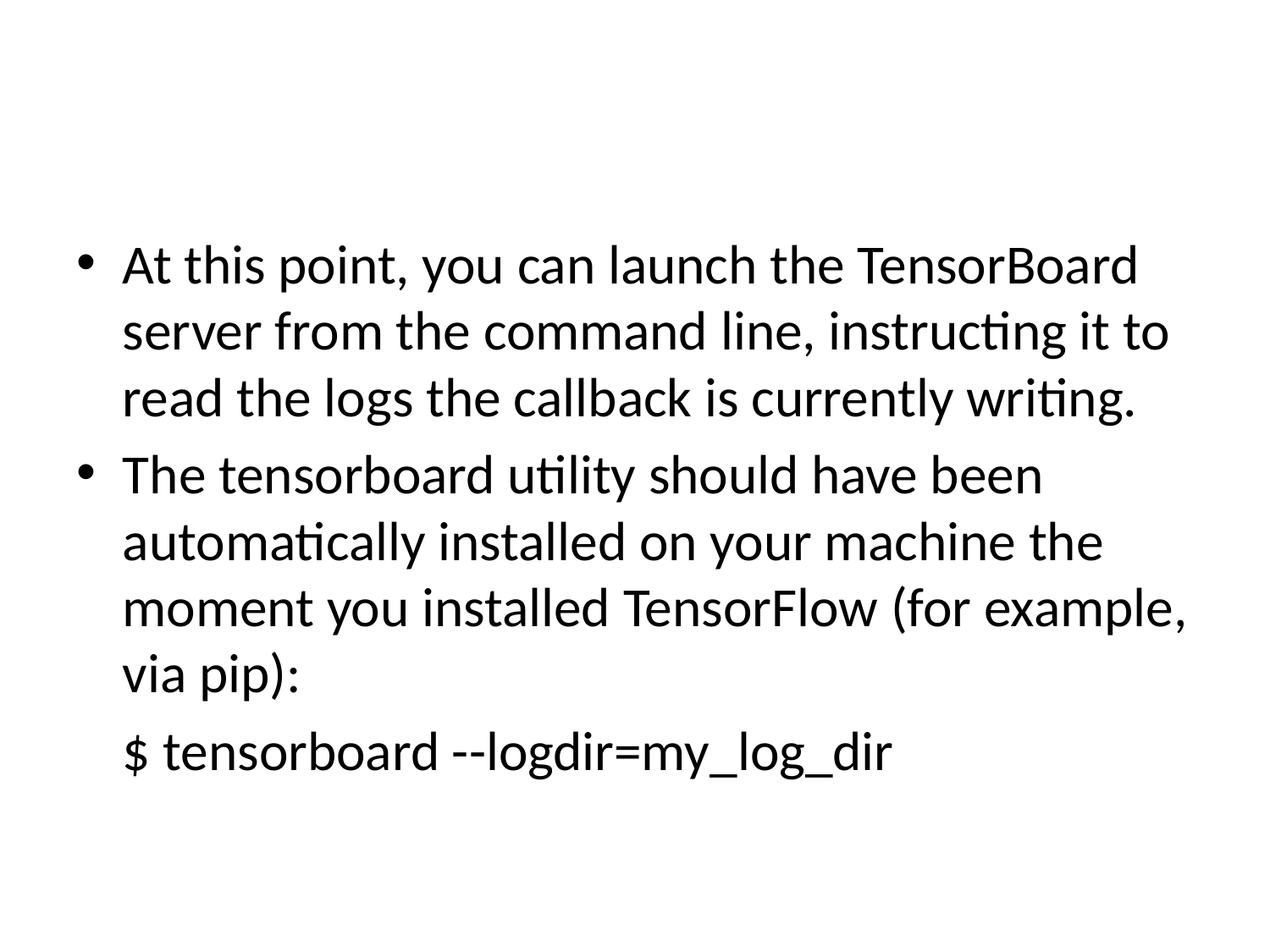

#
At this point, you can launch the TensorBoard server from the command line, instructing it to read the logs the callback is currently writing.
The tensorboard utility should have been automatically installed on your machine the moment you installed TensorFlow (for example, via pip):
		$ tensorboard --logdir=my_log_dir